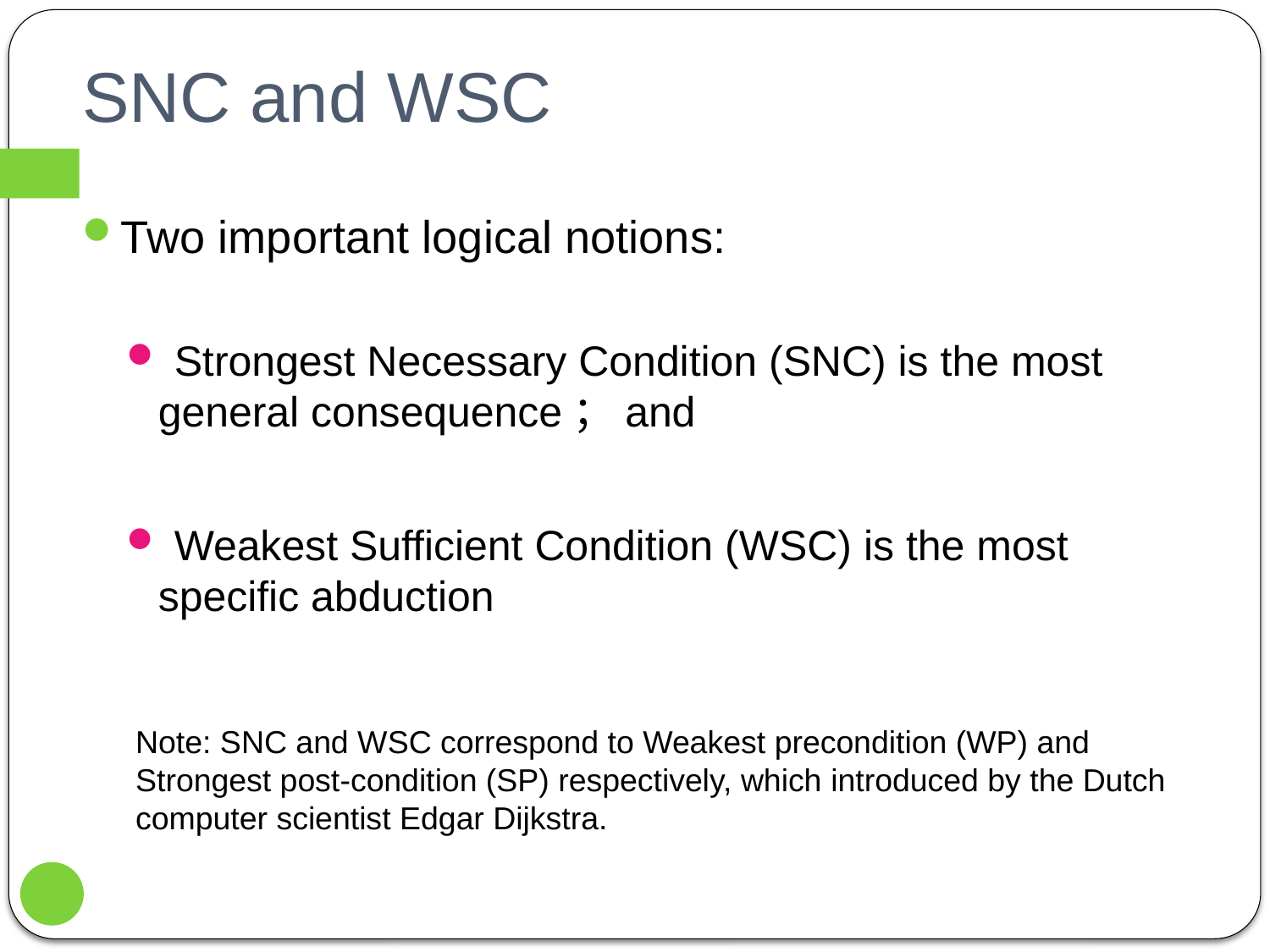

# SNC and WSC
Two important logical notions:

 Strongest Necessary Condition (SNC) is the most general consequence；and

 Weakest Sufficient Condition (WSC) is the most specific abduction
Note: SNC and WSC correspond to Weakest precondition (WP) and Strongest post-condition (SP) respectively, which introduced by the Dutch computer scientist Edgar Dijkstra.
12